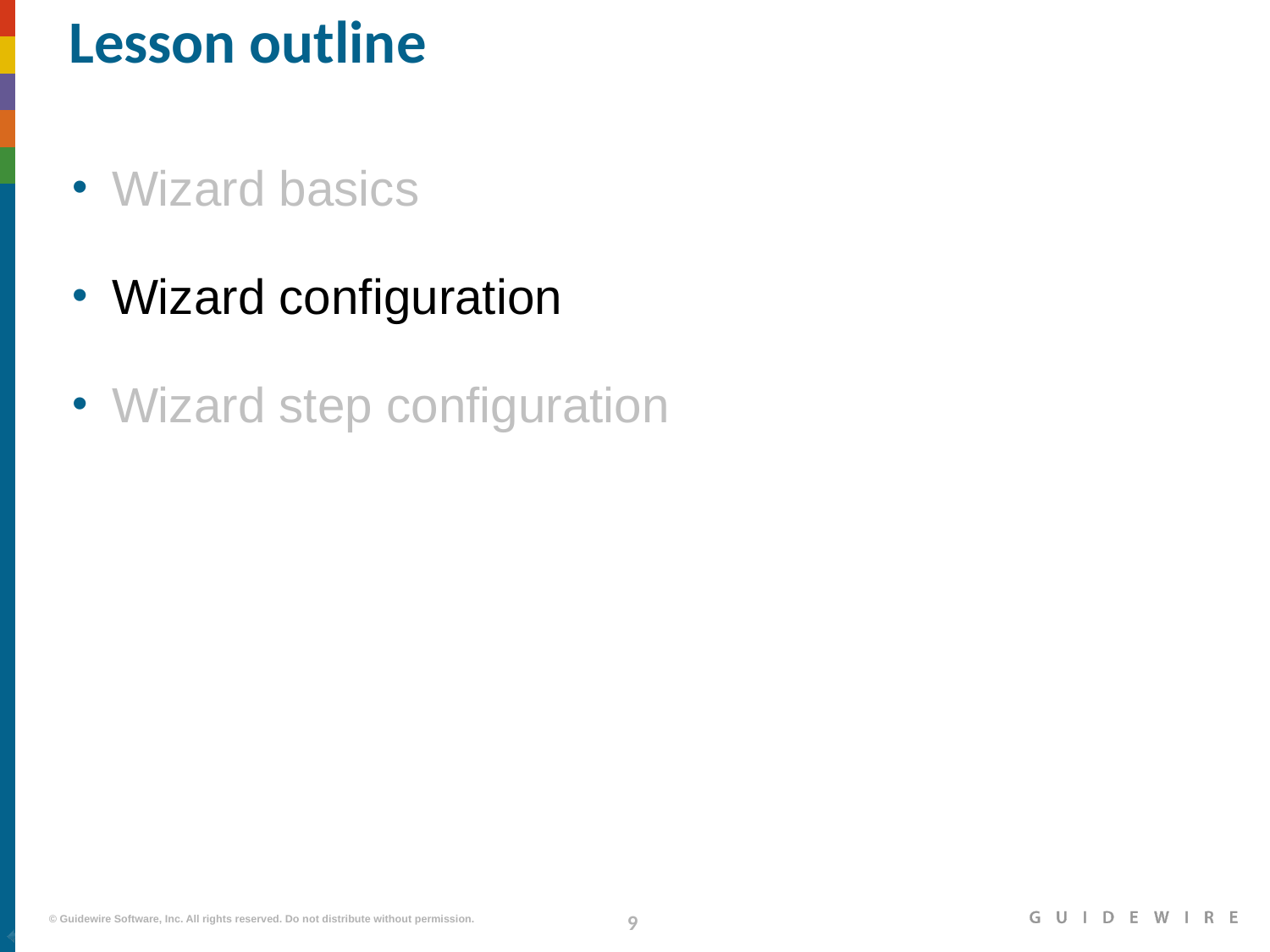

# Lesson outline
Wizard basics
Wizard configuration
Wizard step configuration